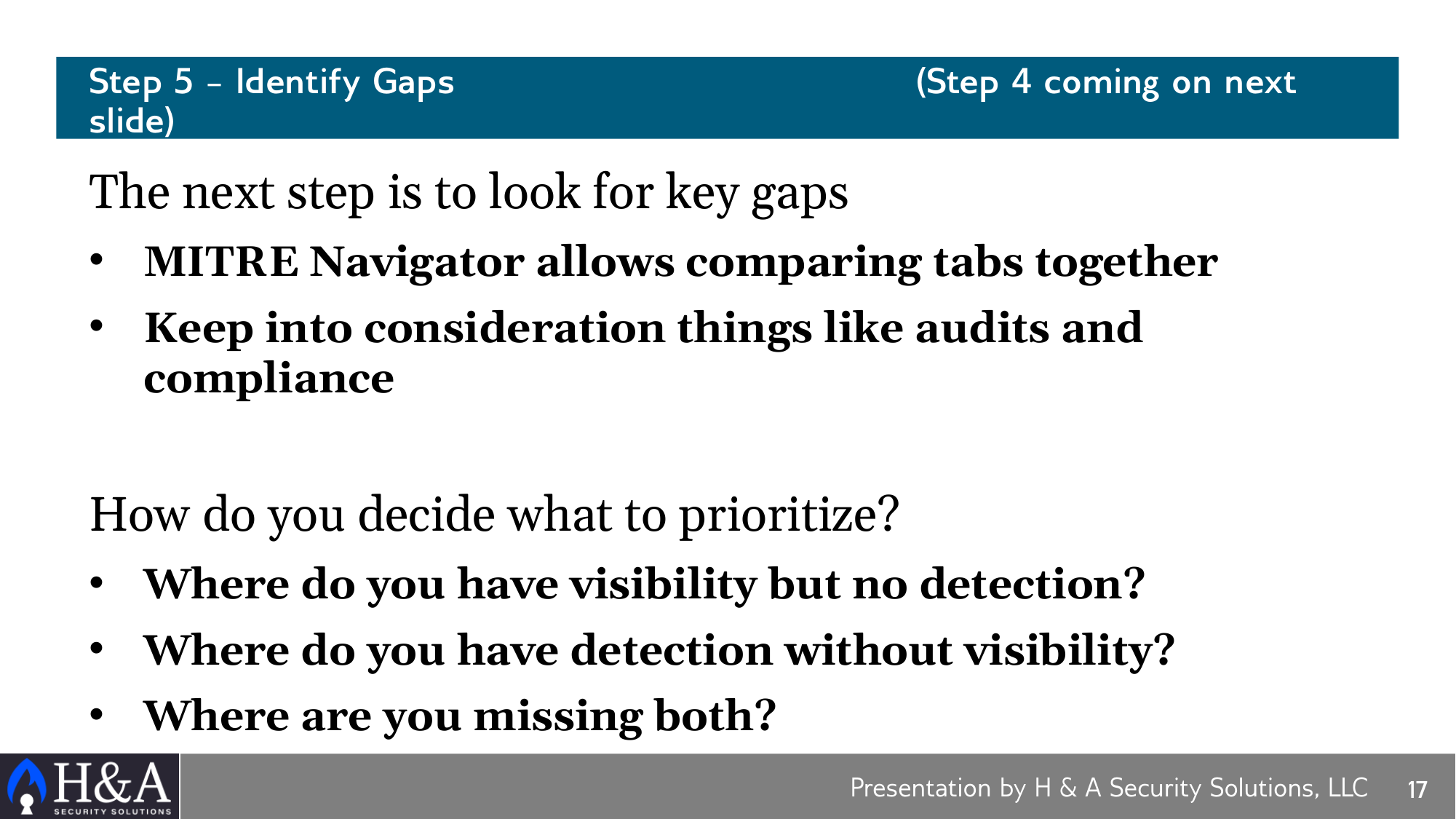

# Step 5 – Identify Gaps                                       (Step 4 coming on next slide)
The next step is to look for key gaps
MITRE Navigator allows comparing tabs together
Keep into consideration things like audits and compliance

How do you decide what to prioritize?
Where do you have visibility but no detection?
Where do you have detection without visibility?
Where are you missing both?